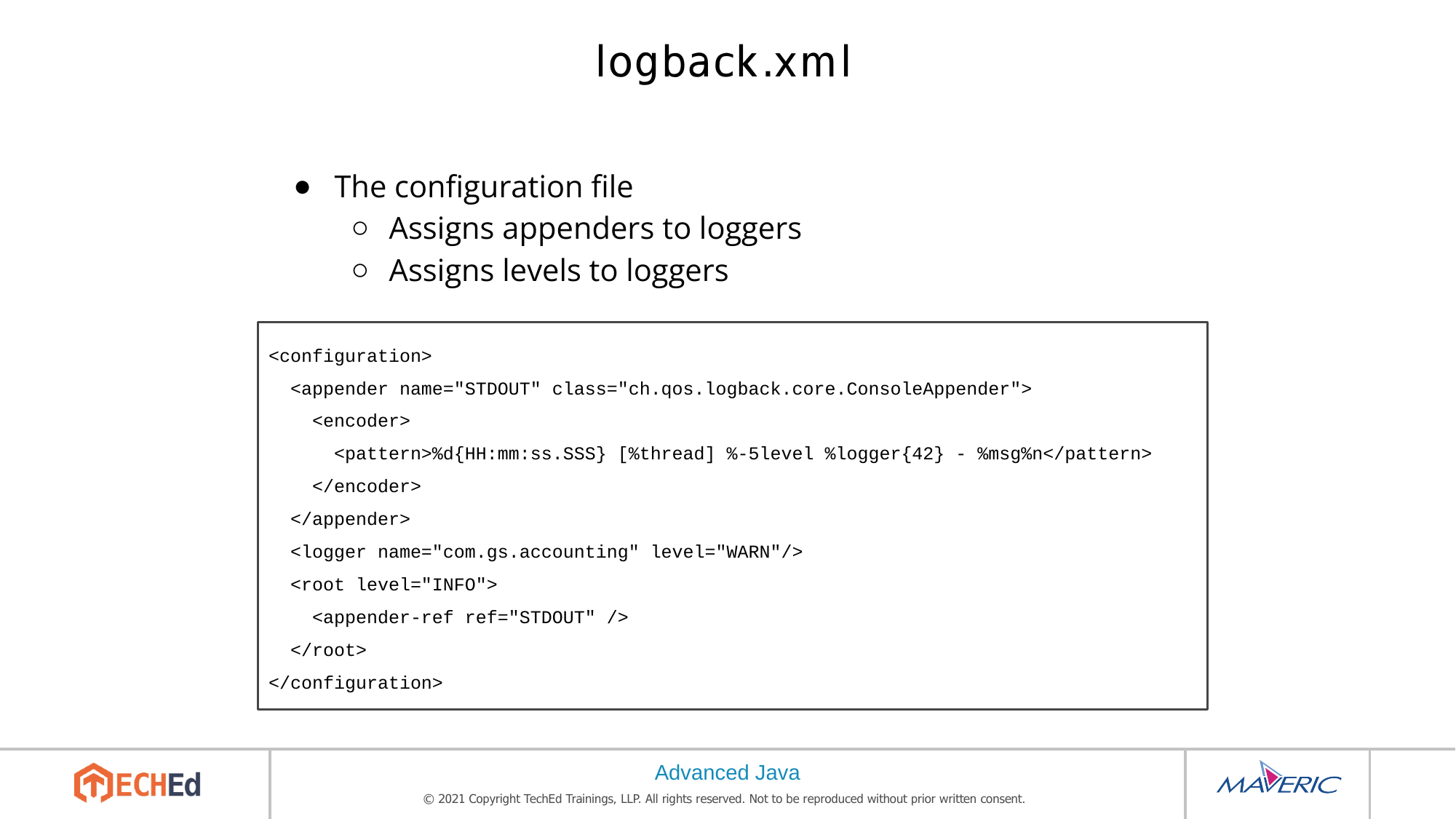

# logback.xml
The configuration file
Assigns appenders to loggers
Assigns levels to loggers
<configuration>
  <appender name="STDOUT" class="ch.qos.logback.core.ConsoleAppender">
    <encoder>
      <pattern>%d{HH:mm:ss.SSS} [%thread] %-5level %logger{42} - %msg%n</pattern>
    </encoder>
  </appender>
  <logger name="com.gs.accounting" level="WARN"/>
  <root level="INFO">
    <appender-ref ref="STDOUT" />
  </root>
</configuration>